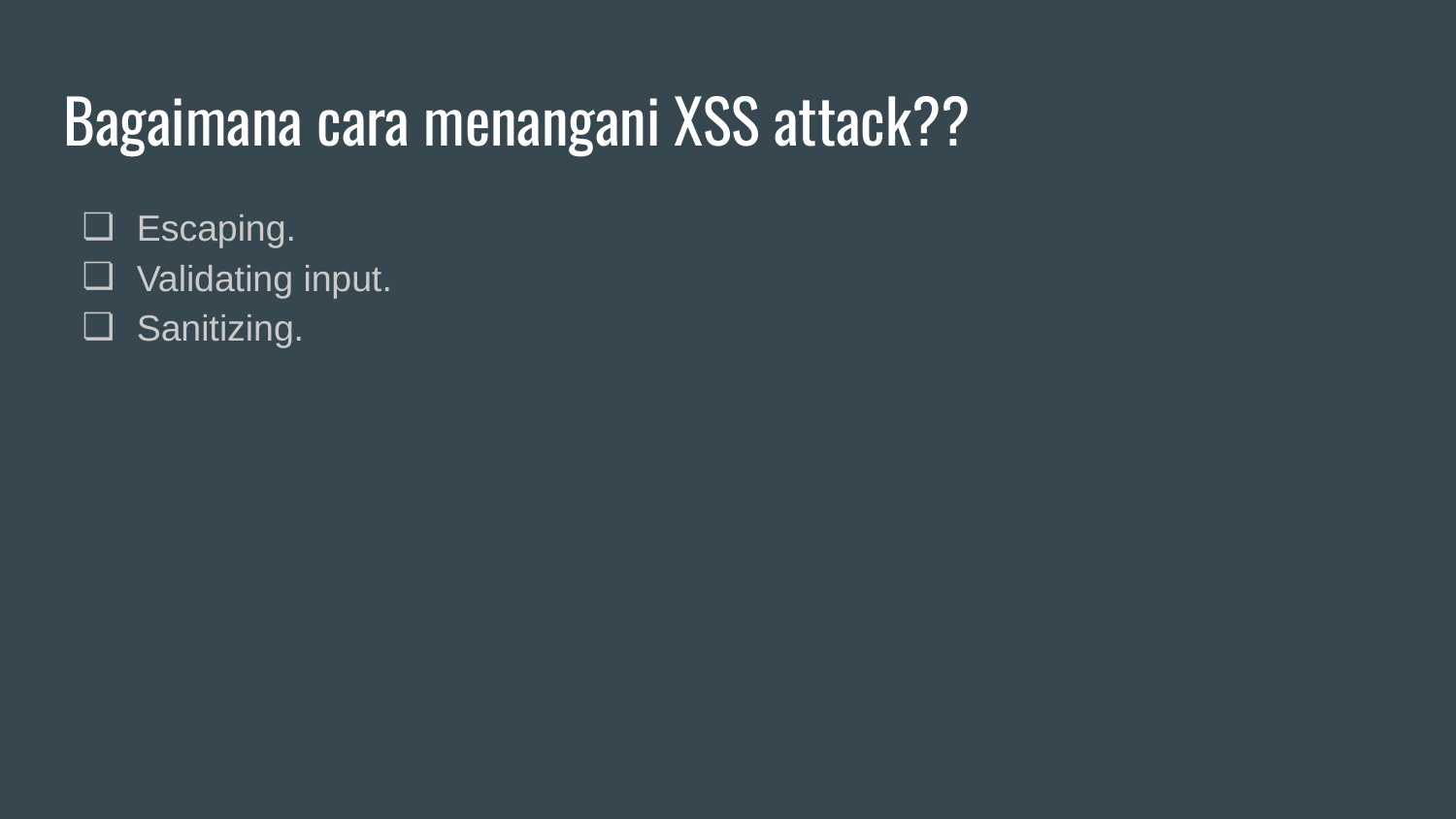

Bagaimana cara menangani XSS attack??
Escaping.
Validating input.
Sanitizing.